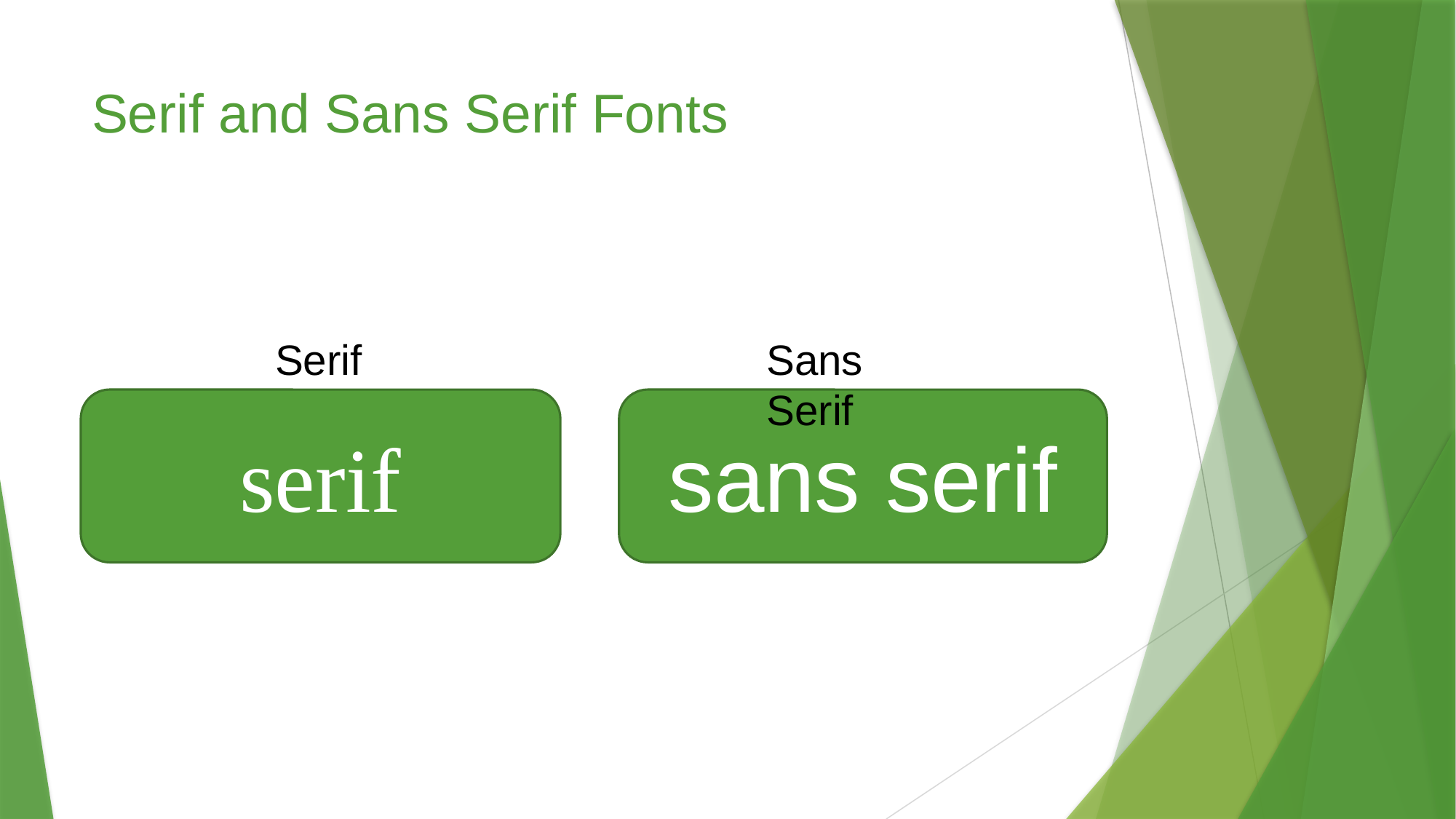

# Serif and Sans Serif Fonts
Serif
Sans Serif
serif
sans serif